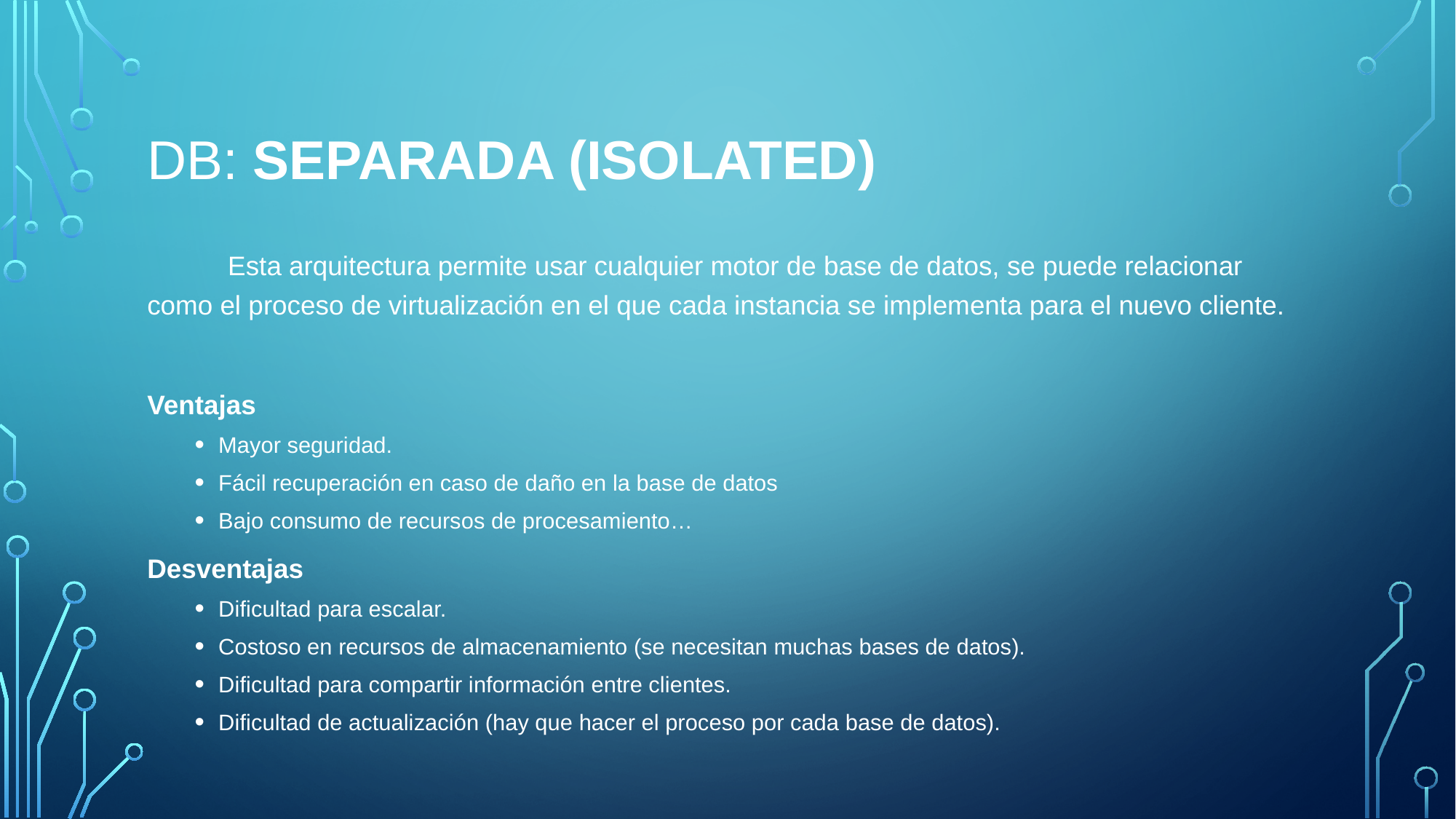

# db: Separada (Isolated)
	Esta arquitectura permite usar cualquier motor de base de datos, se puede relacionar como el proceso de virtualización en el que cada instancia se implementa para el nuevo cliente.

Ventajas
Mayor seguridad.
Fácil recuperación en caso de daño en la base de datos
Bajo consumo de recursos de procesamiento…
Desventajas
Dificultad para escalar.
Costoso en recursos de almacenamiento (se necesitan muchas bases de datos).
Dificultad para compartir información entre clientes.
Dificultad de actualización (hay que hacer el proceso por cada base de datos).